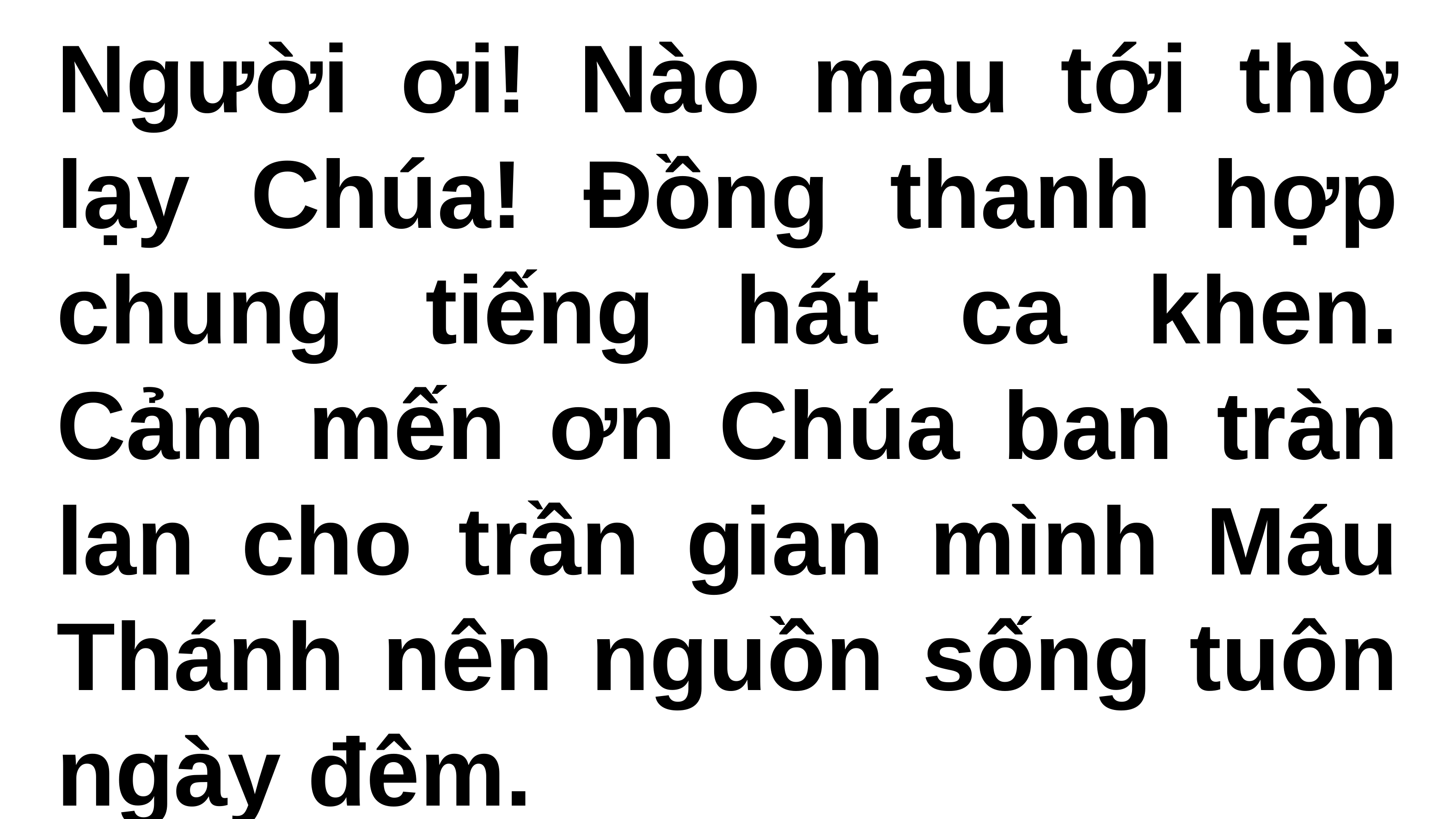

Người ơi! Nào mau tới thờ lạy Chúa! Đồng thanh hợp chung tiếng hát ca khen. Cảm mến ơn Chúa ban tràn lan cho trần gian mình Máu Thánh nên nguồn sống tuôn ngày đêm.